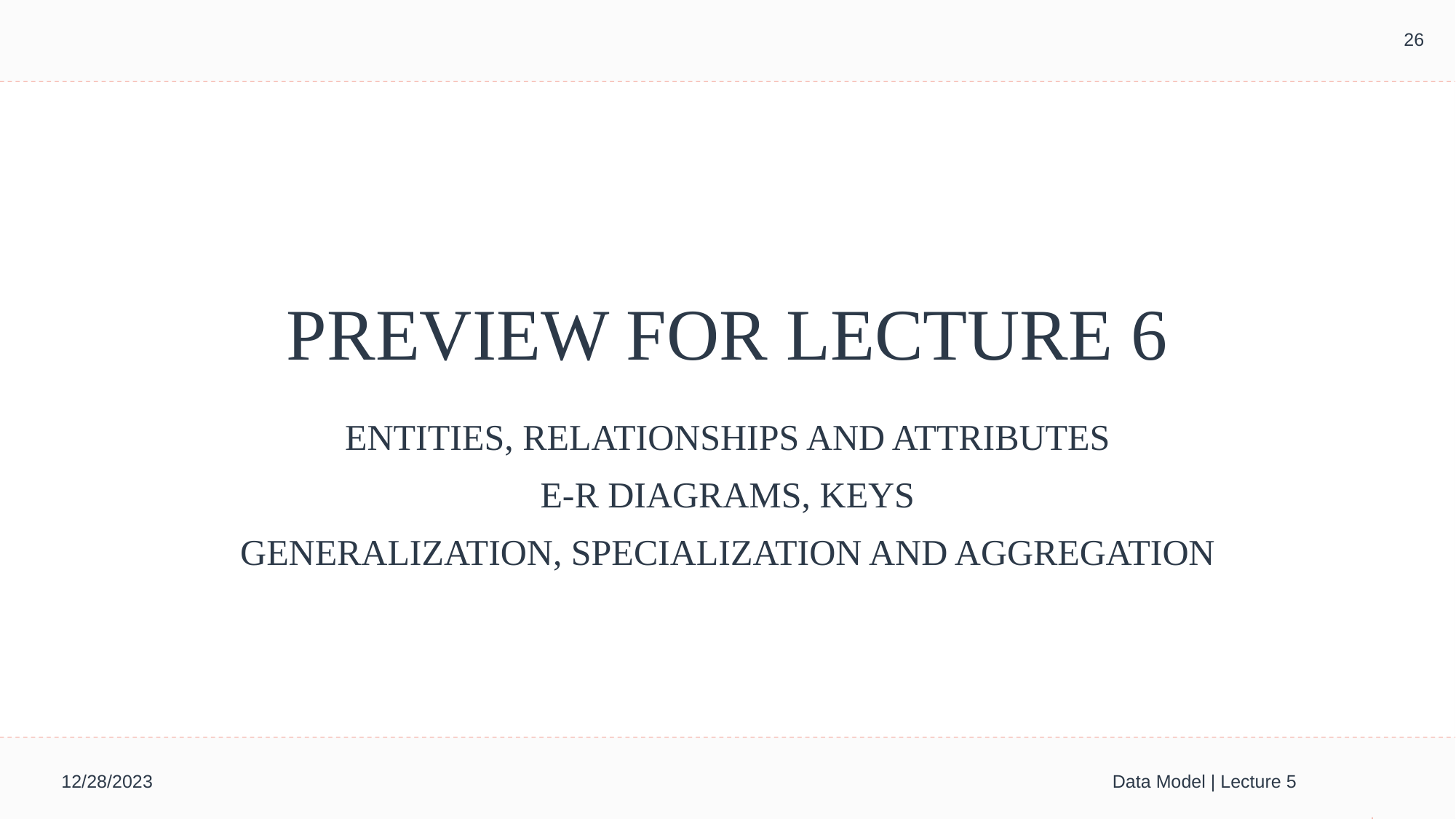

26
# PREVIEW FOR LECTURE 6

ENTITIES, RELATIONSHIPS AND ATTRIBUTES
E-R DIAGRAMS, KEYS
GENERALIZATION, SPECIALIZATION AND AGGREGATION
12/28/2023
Data Model | Lecture 5